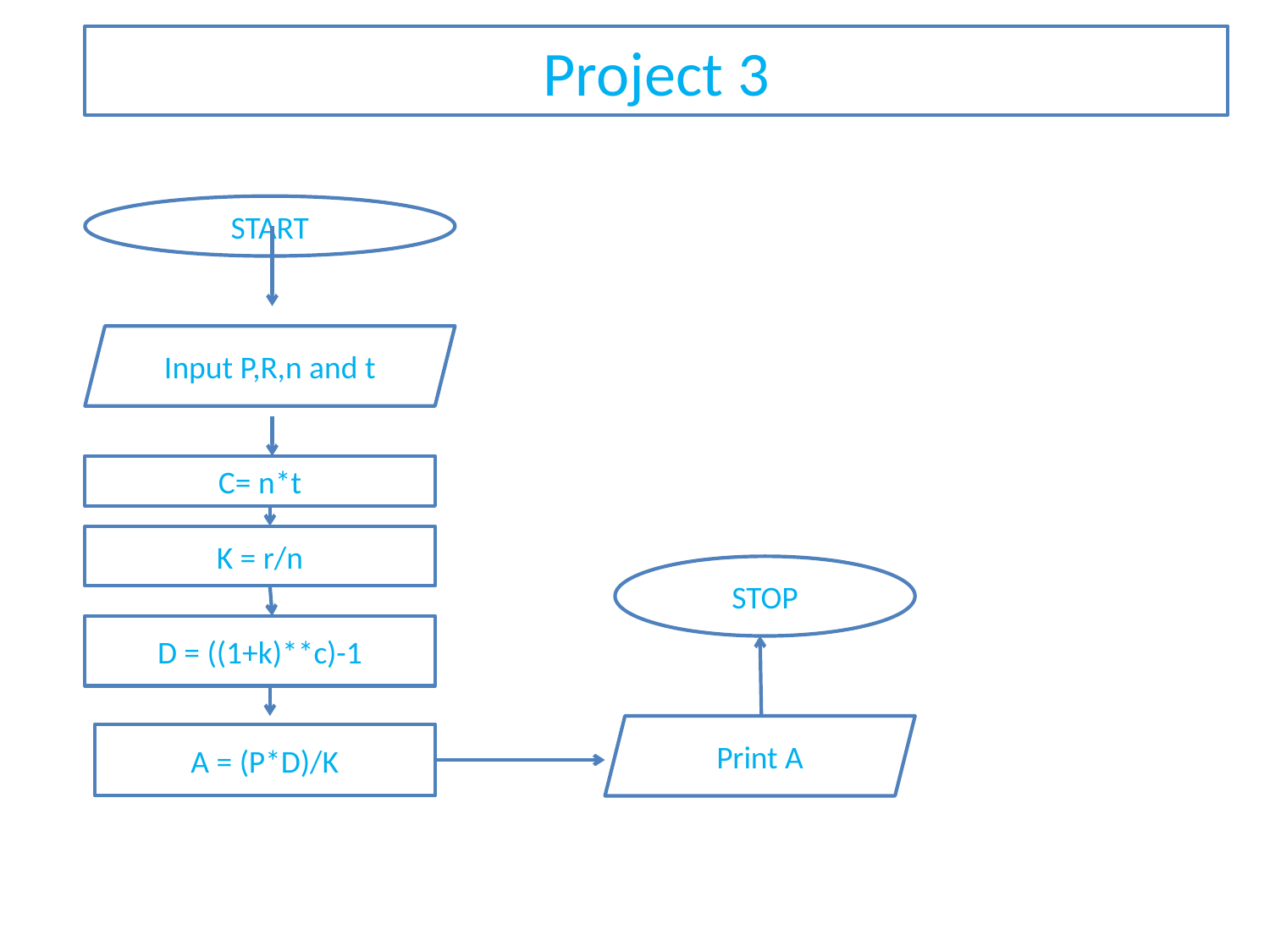

# Project 3

START
Input P,R,n and t
C= n*t
K = r/n
STOP
D = ((1+k)**c)-1
Print A
A = (P*D)/K